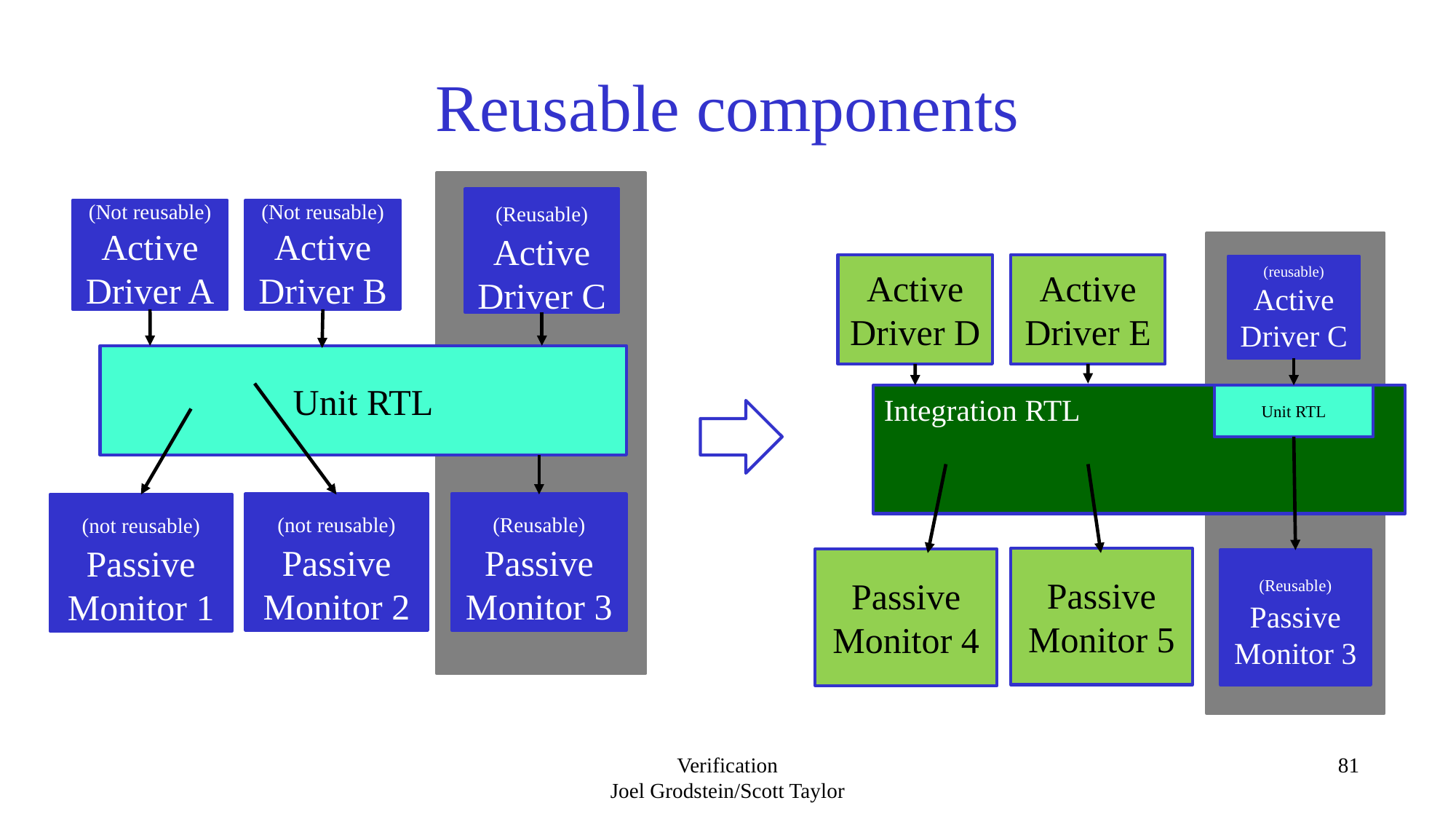

# Reusable components

(Reusable) Active Driver C
(Not reusable)
Active Driver A
(Not reusable)
Active Driver B

Active Driver D
Active Driver E
(reusable) Active Driver C
Unit RTL
Integration RTL
Unit RTL

(not reusable) Passive Monitor 2
(Reusable) Passive Monitor 3
(not reusable) Passive Monitor 1
Passive Monitor 5
Passive Monitor 4
(Reusable) Passive Monitor 3
Verification
Joel Grodstein/Scott Taylor